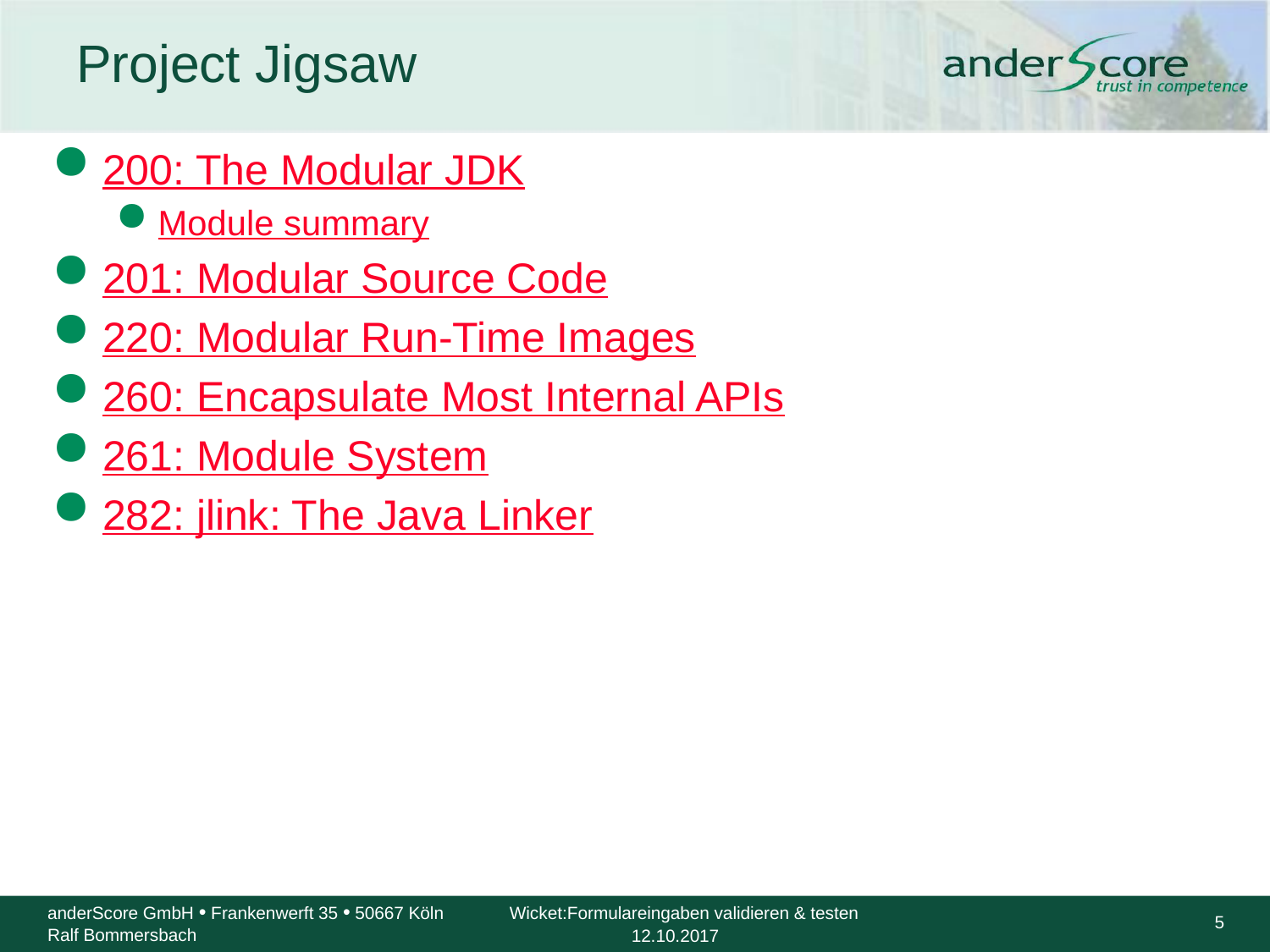

# Project Jigsaw
200: The Modular JDK
Module summary
201: Modular Source Code
220: Modular Run-Time Images
260: Encapsulate Most Internal APIs
261: Module System
282: jlink: The Java Linker